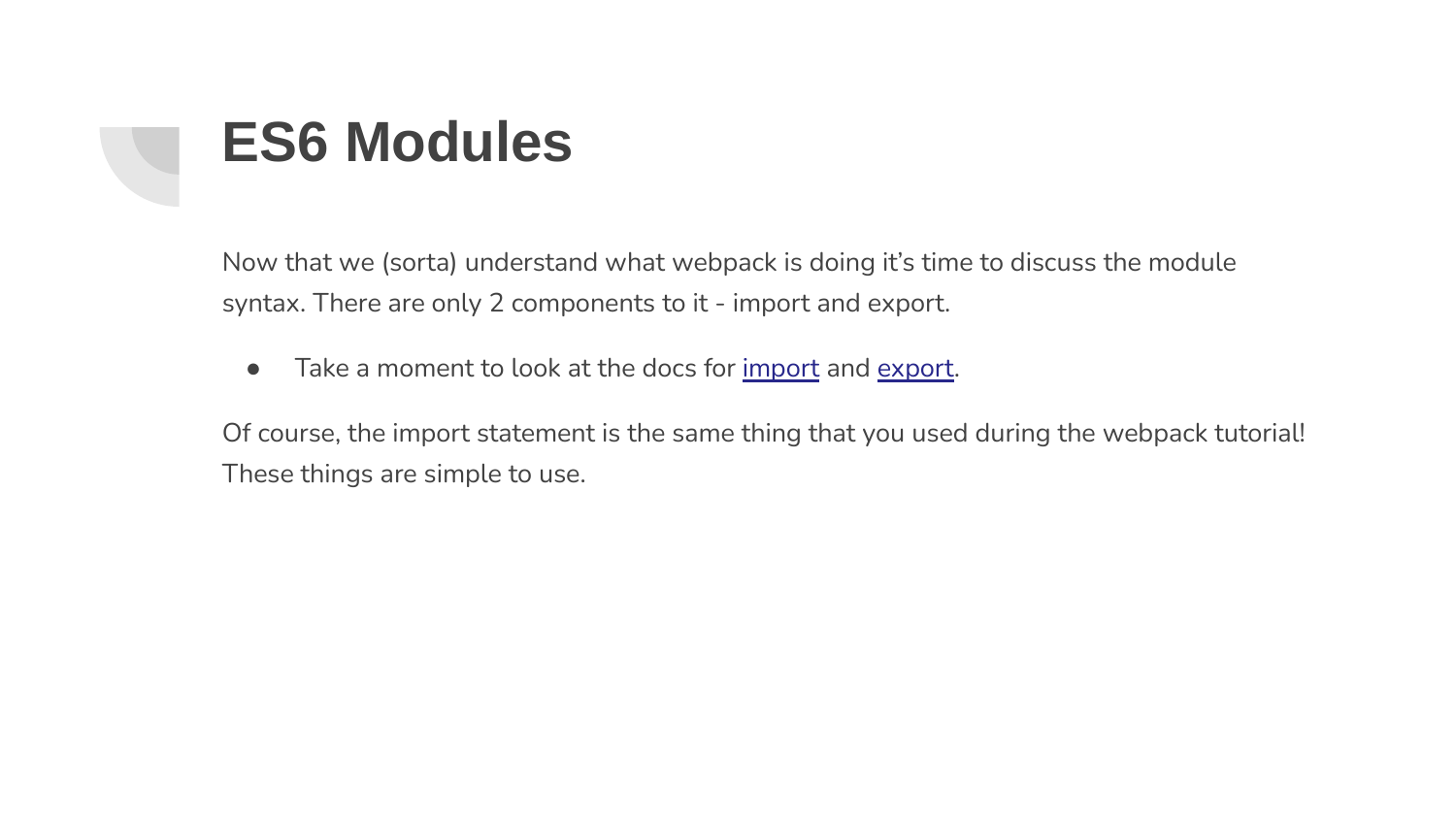

# ES6 Modules
Now that we (sorta) understand what webpack is doing it’s time to discuss the module syntax. There are only 2 components to it - import and export.
Take a moment to look at the docs for import and export.
Of course, the import statement is the same thing that you used during the webpack tutorial! These things are simple to use.